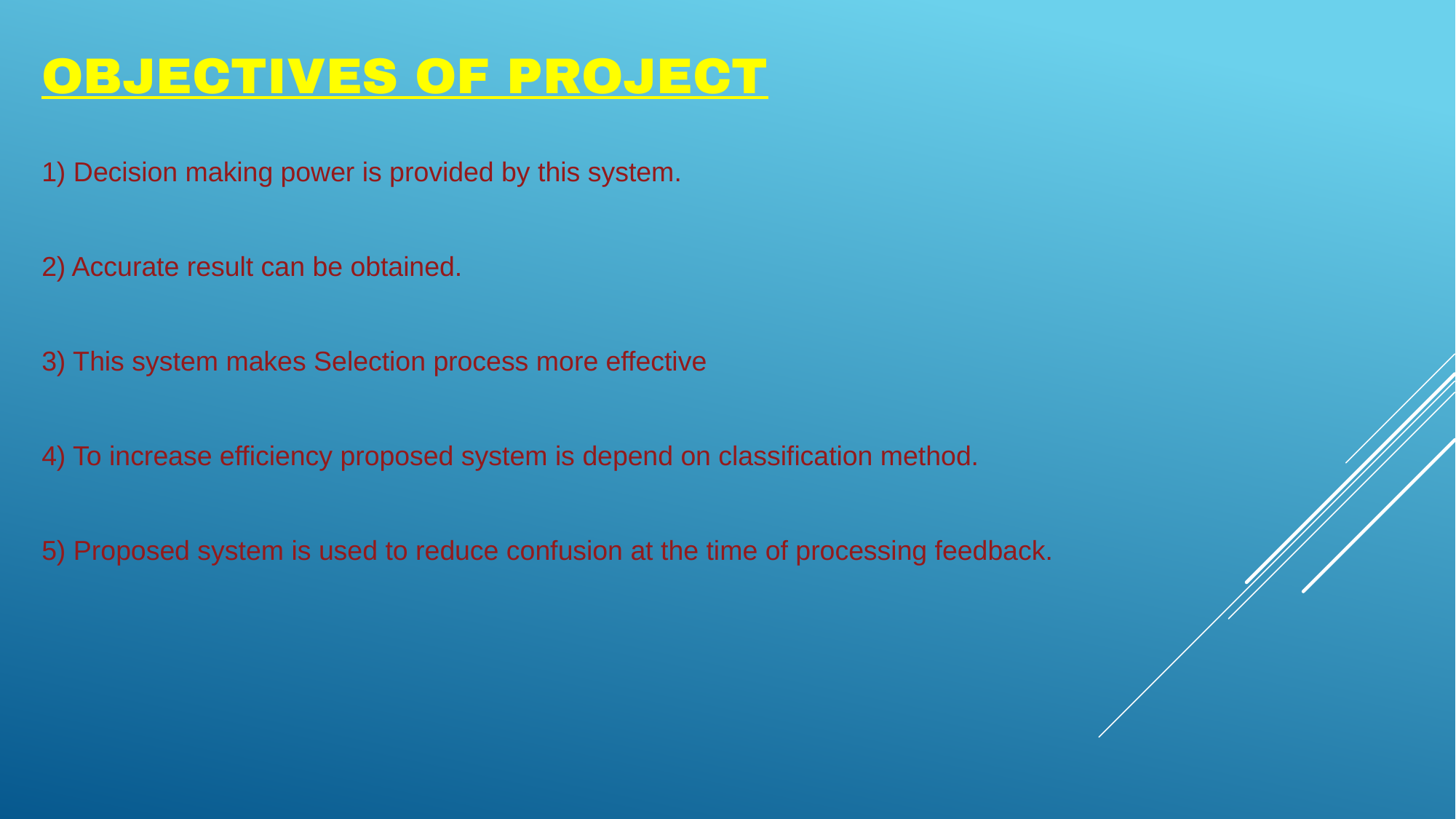

# Objectives of project
1) Decision making power is provided by this system.

2) Accurate result can be obtained.

3) This system makes Selection process more effective

4) To increase efficiency proposed system is depend on classification method.

5) Proposed system is used to reduce confusion at the time of processing feedback.